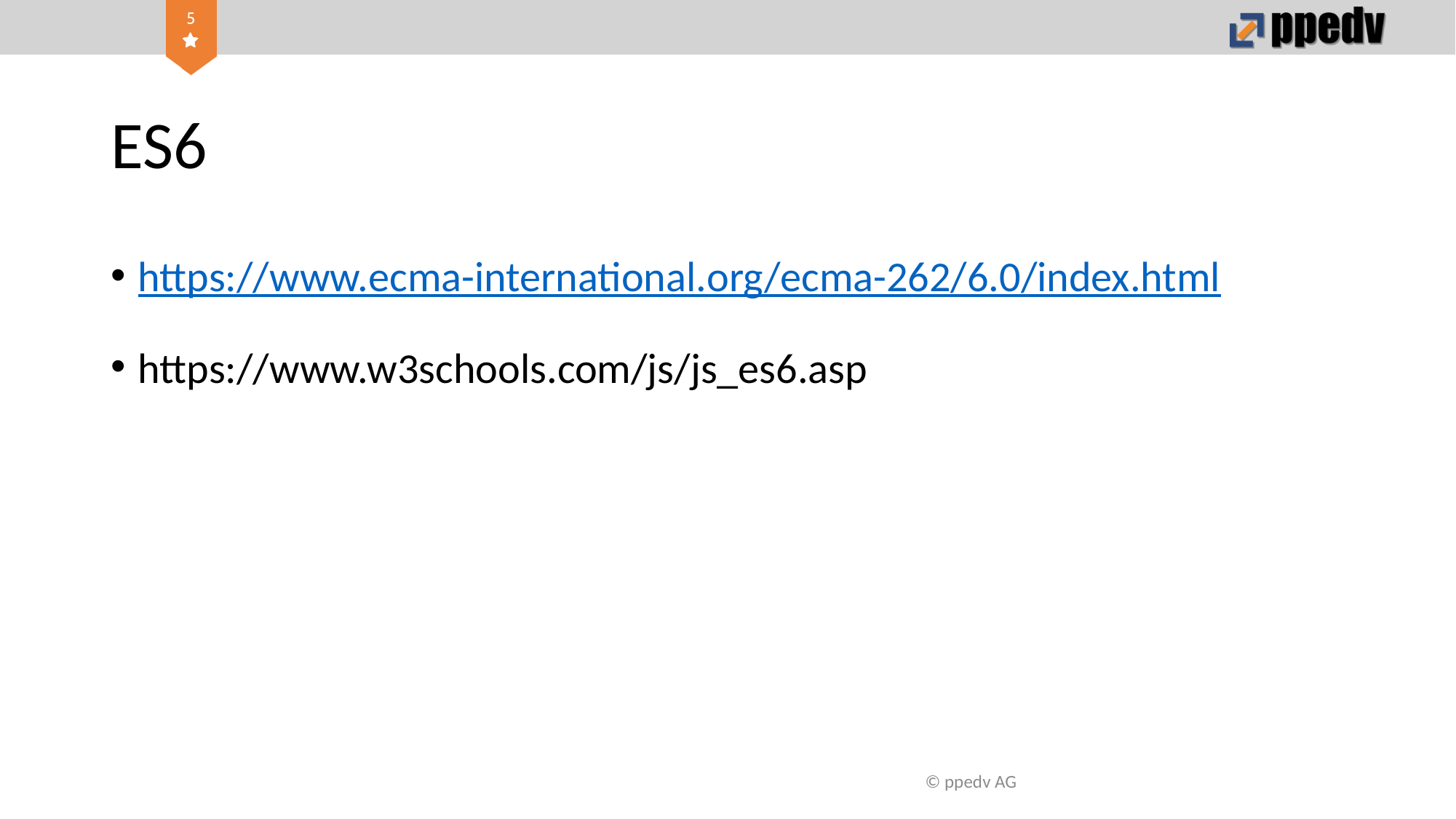

# ES6
https://www.ecma-international.org/ecma-262/6.0/index.html
https://www.w3schools.com/js/js_es6.asp

© ppedv AG